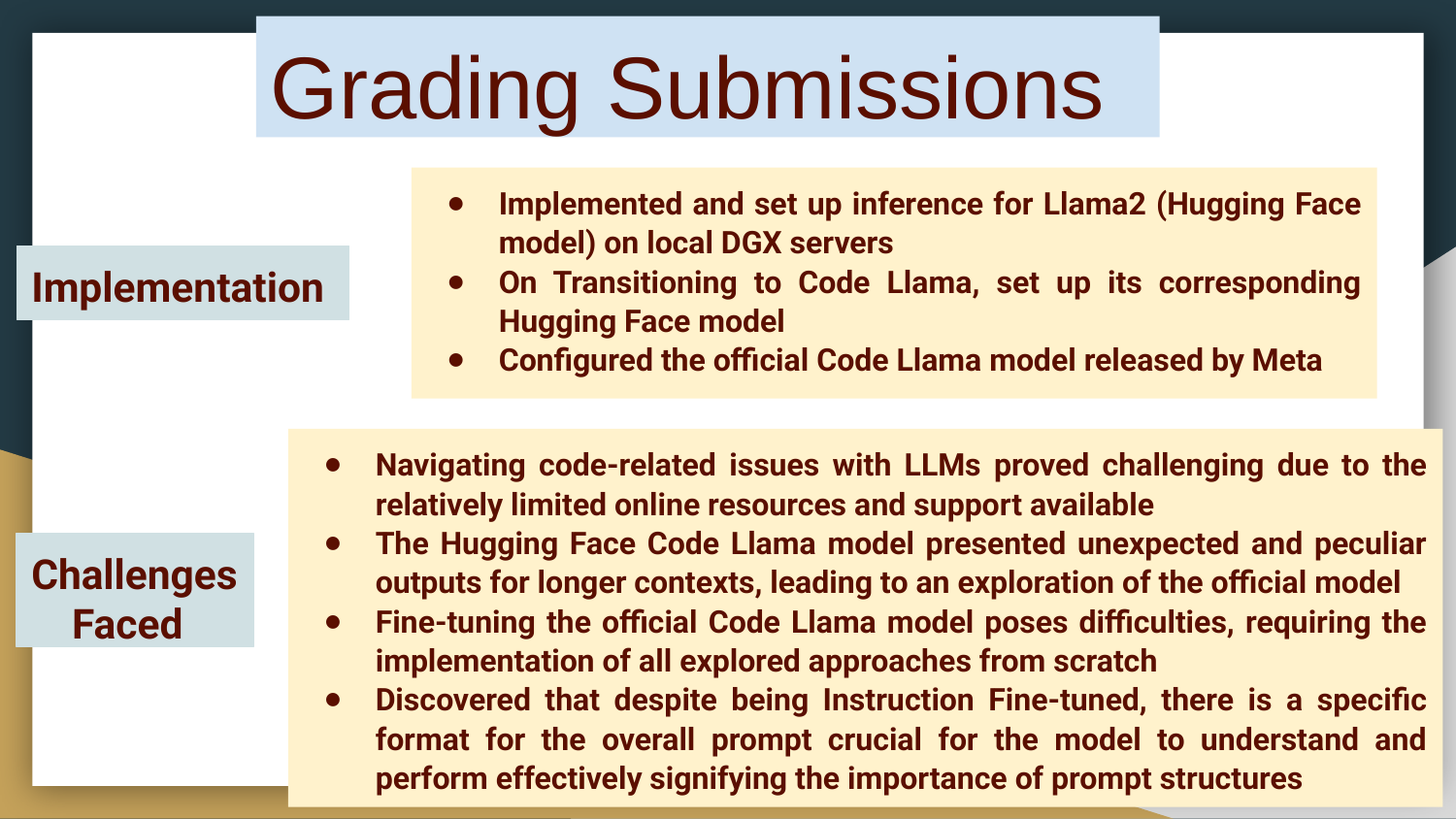

# Grading Submissions

Implemented and set up inference for Llama2 (Hugging Face model) on local DGX servers
On Transitioning to Code Llama, set up its corresponding Hugging Face model
Configured the official Code Llama model released by Meta

Implementation
Navigating code-related issues with LLMs proved challenging due to the relatively limited online resources and support available
The Hugging Face Code Llama model presented unexpected and peculiar outputs for longer contexts, leading to an exploration of the official model
Fine-tuning the official Code Llama model poses difficulties, requiring the implementation of all explored approaches from scratch
Discovered that despite being Instruction Fine-tuned, there is a specific format for the overall prompt crucial for the model to understand and perform effectively signifying the importance of prompt structures

Challenges
    Faced